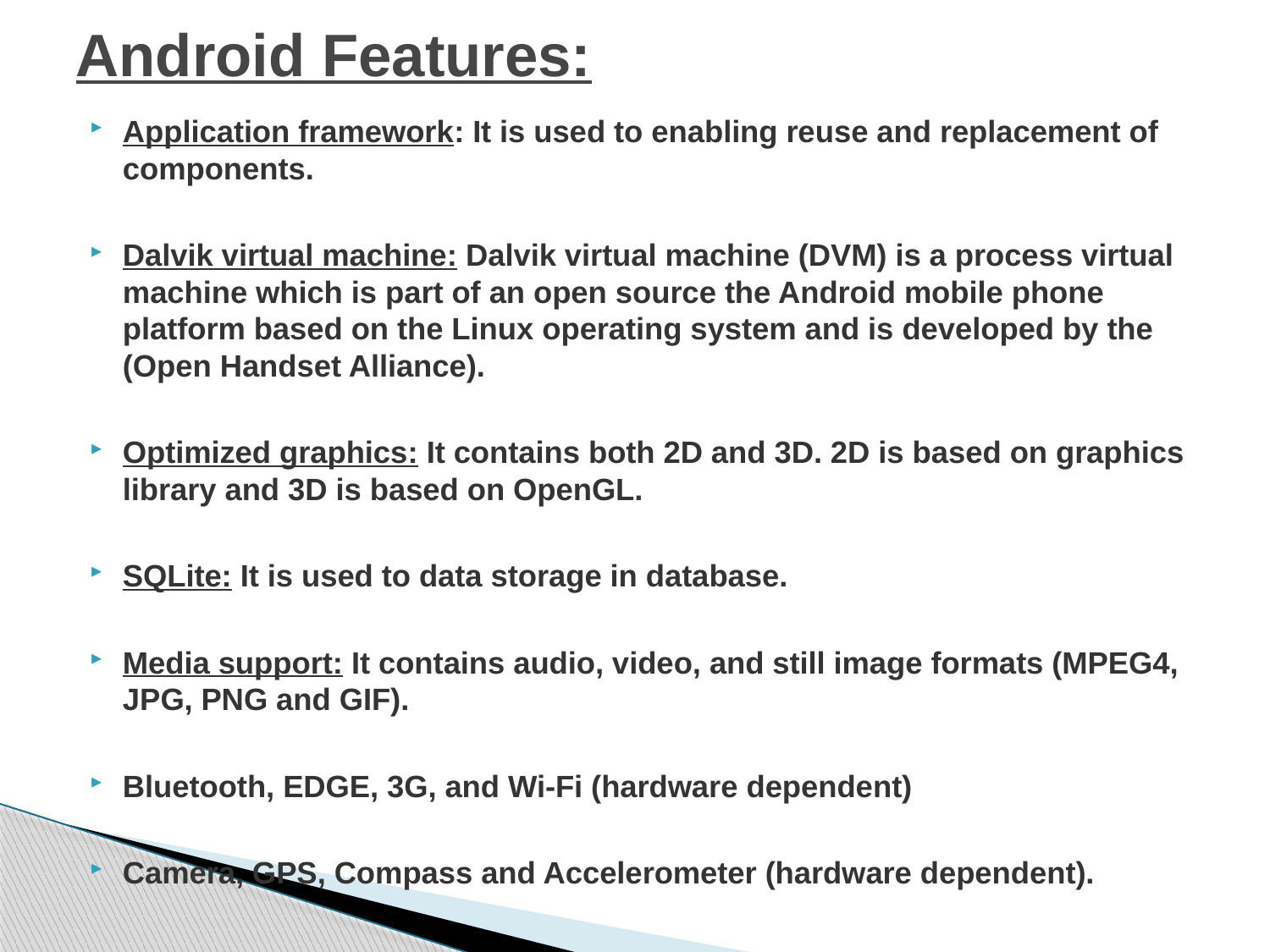

Android Features:
Application framework: It is used to enabling reuse and replacement of components.

Dalvik virtual machine: Dalvik virtual machine (DVM) is a process virtual machine which is part of an open source the Android mobile phone platform based on the Linux operating system and is developed by the (Open Handset Alliance).

Optimized graphics: It contains both 2D and 3D. 2D is based on graphics library and 3D is based on OpenGL.

SQLite: It is used to data storage in database.

Media support: It contains audio, video, and still image formats (MPEG4, JPG, PNG and GIF).

Bluetooth, EDGE, 3G, and Wi-Fi (hardware dependent)

Camera, GPS, Compass and Accelerometer (hardware dependent).